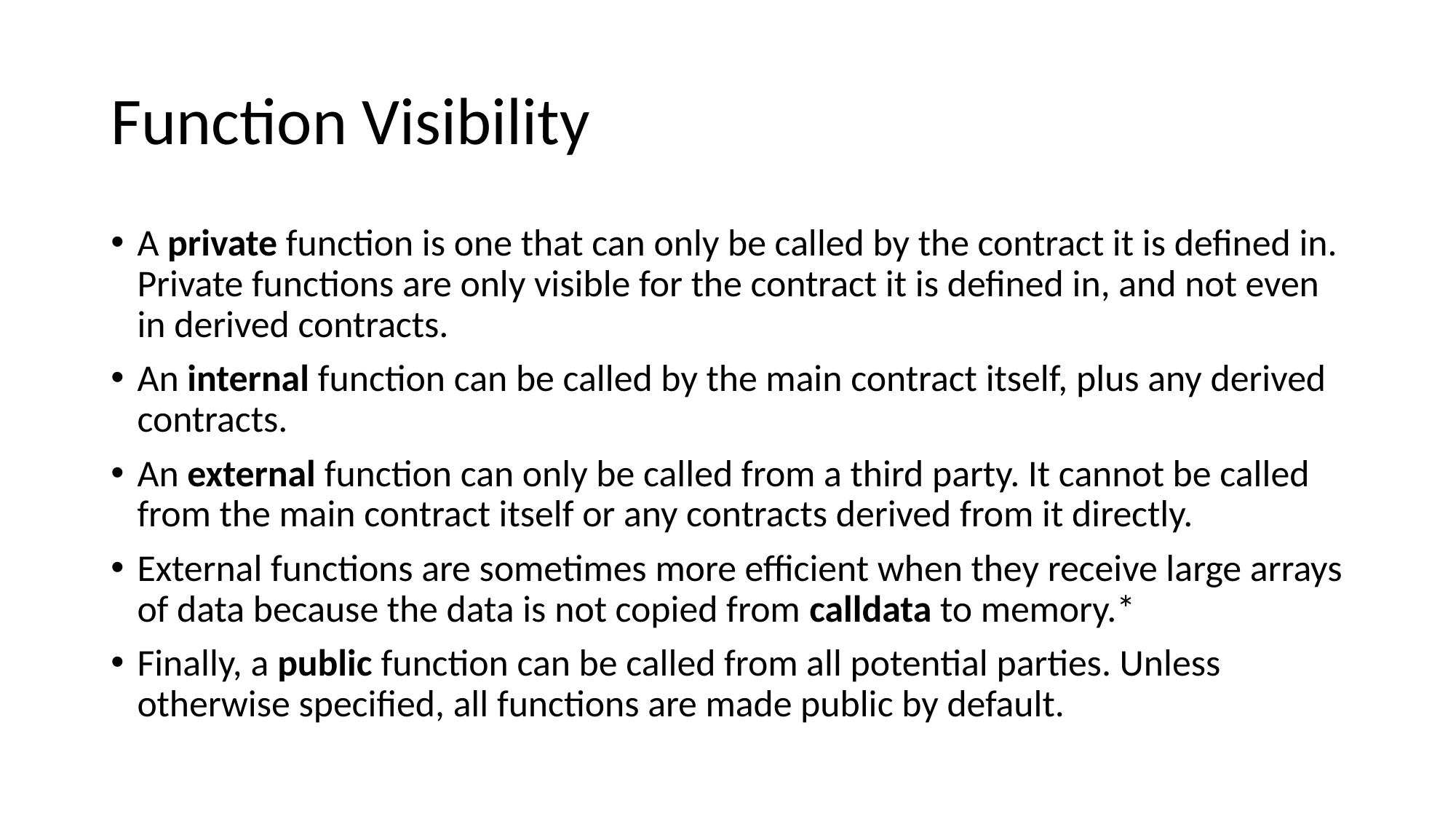

# Function Visibility
A private function is one that can only be called by the contract it is defined in. Private functions are only visible for the contract it is defined in, and not even in derived contracts.
An internal function can be called by the main contract itself, plus any derived contracts.
An external function can only be called from a third party. It cannot be called from the main contract itself or any contracts derived from it directly.
External functions are sometimes more efficient when they receive large arrays of data because the data is not copied from calldata to memory.*
Finally, a public function can be called from all potential parties. Unless otherwise specified, all functions are made public by default.